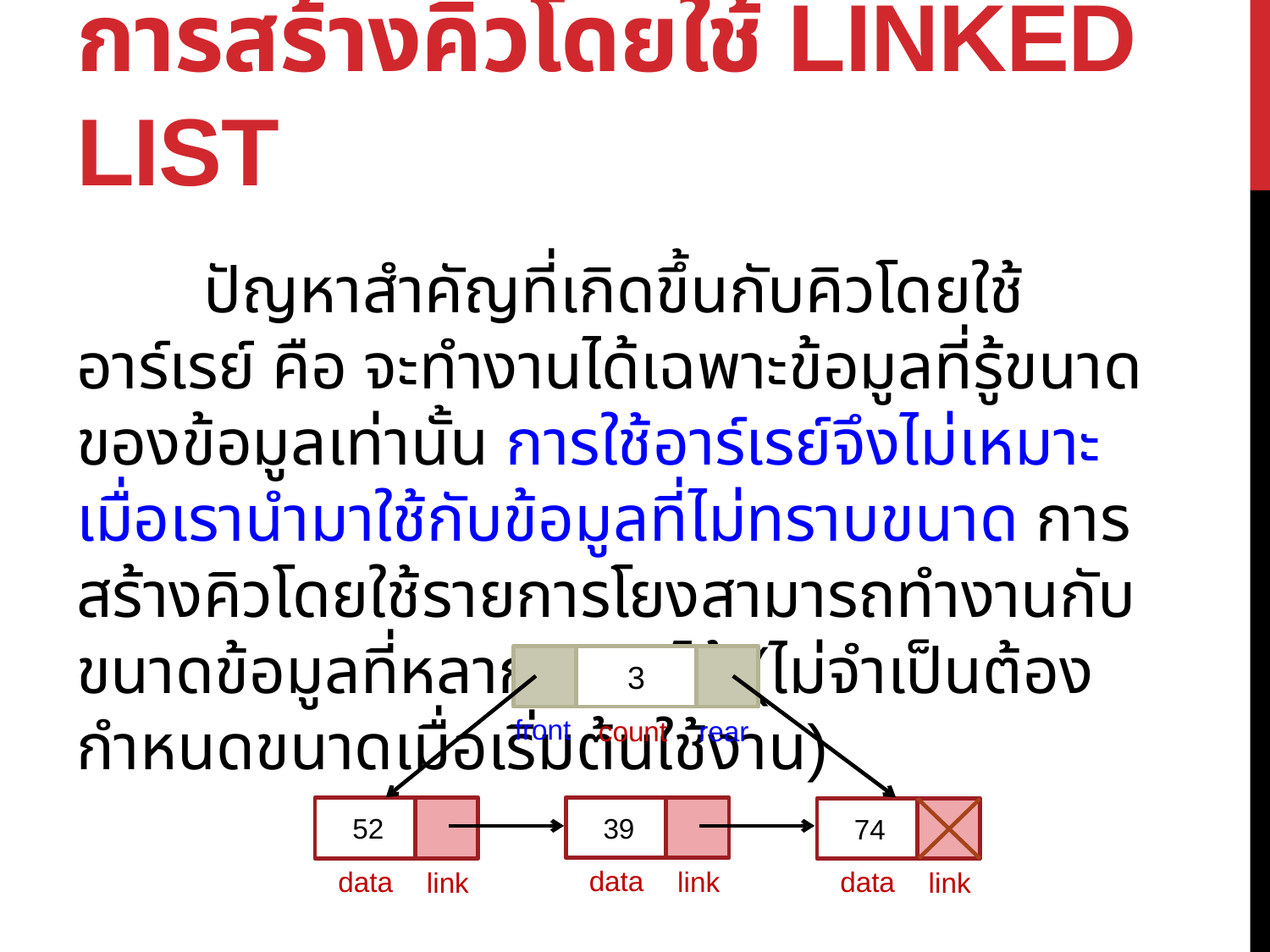

# การสร้างคิวโดยใช้ Linked list
	ปัญหาสำคัญที่เกิดขึ้นกับคิวโดยใช้อาร์เรย์ คือ จะทำงานได้เฉพาะข้อมูลที่รู้ขนาดของข้อมูลเท่านั้น การใช้อาร์เรย์จึงไม่เหมาะเมื่อเรานำมาใช้กับข้อมูลที่ไม่ทราบขนาด การสร้างคิวโดยใช้รายการโยงสามารถทำงานกับขนาดข้อมูลที่หลากหลายได้ (ไม่จำเป็นต้องกำหนดขนาดเมื่อเริ่มต้นใช้งาน)

3
rear
count
front

39
data
link

52
data
link

74
data
link